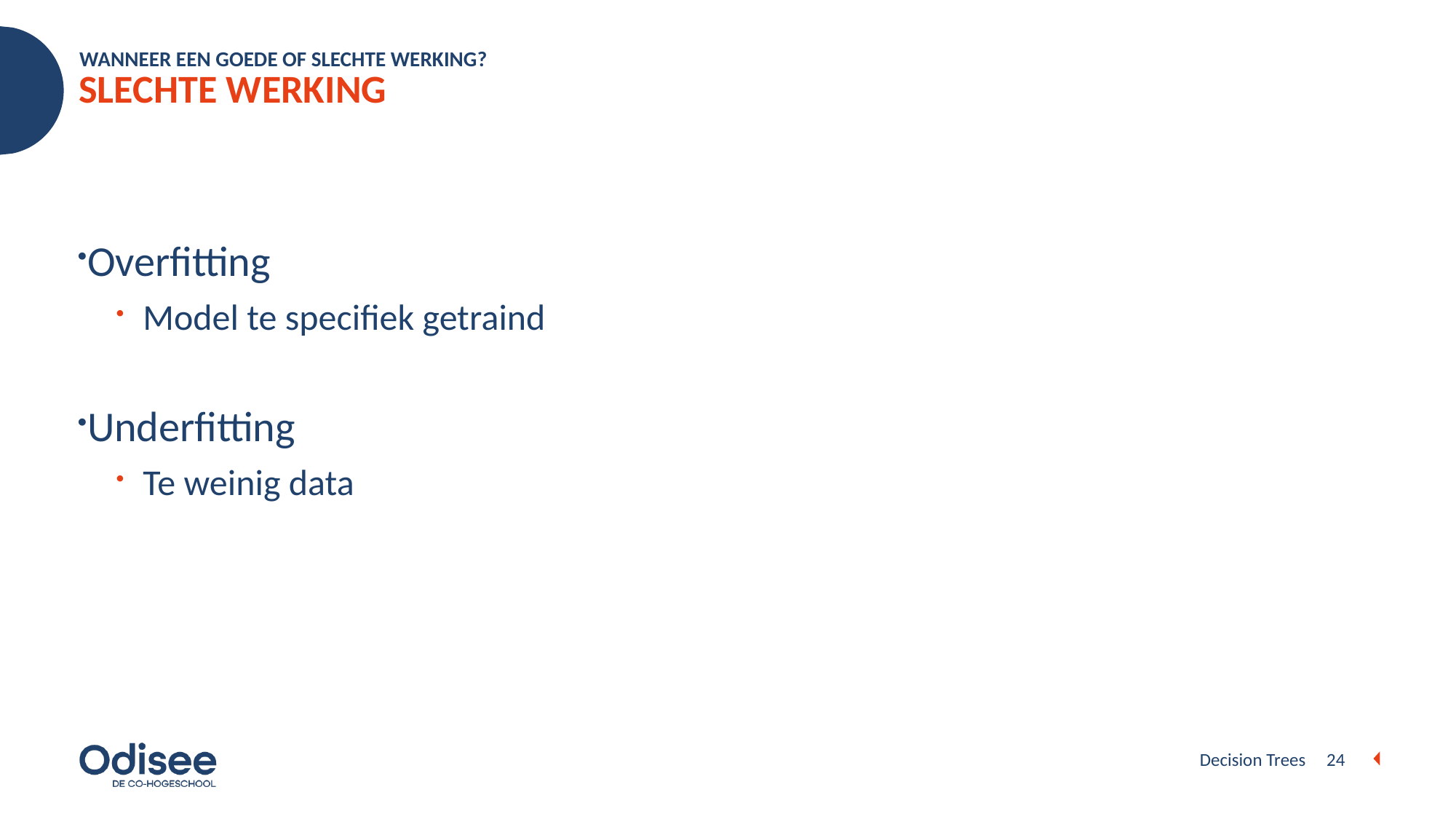

WANNEER EEN GOEDE OF SLECHTE WERKING?
# SLECHTE WERKING
Overfitting
Model te specifiek getraind

Underfitting
Te weinig data

Decision Trees

24